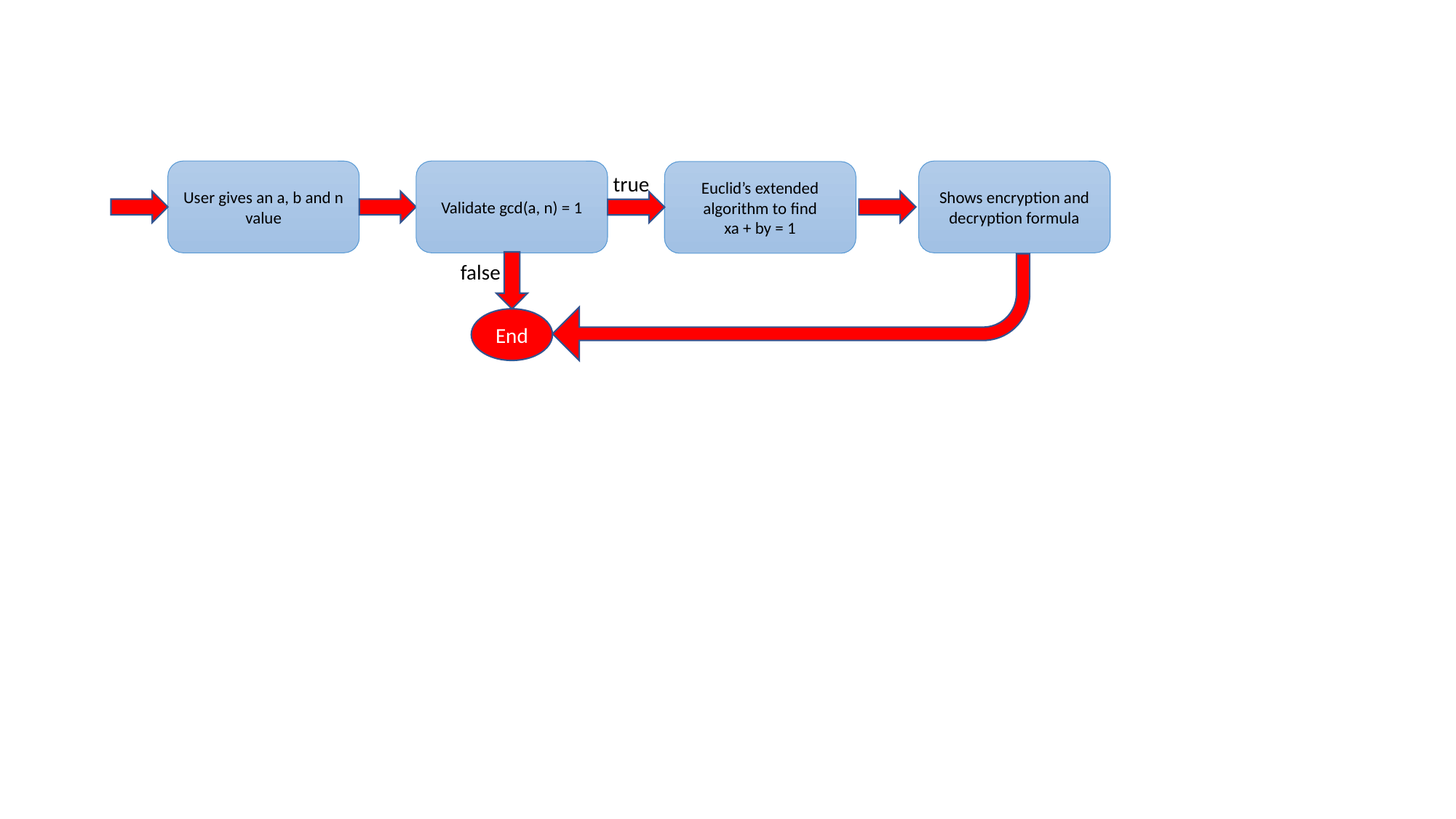

User gives an a, b and n value
Validate gcd(a, n) = 1
Shows encryption and decryption formula
Euclid’s extended algorithm to find
xa + by = 1
true

false

End